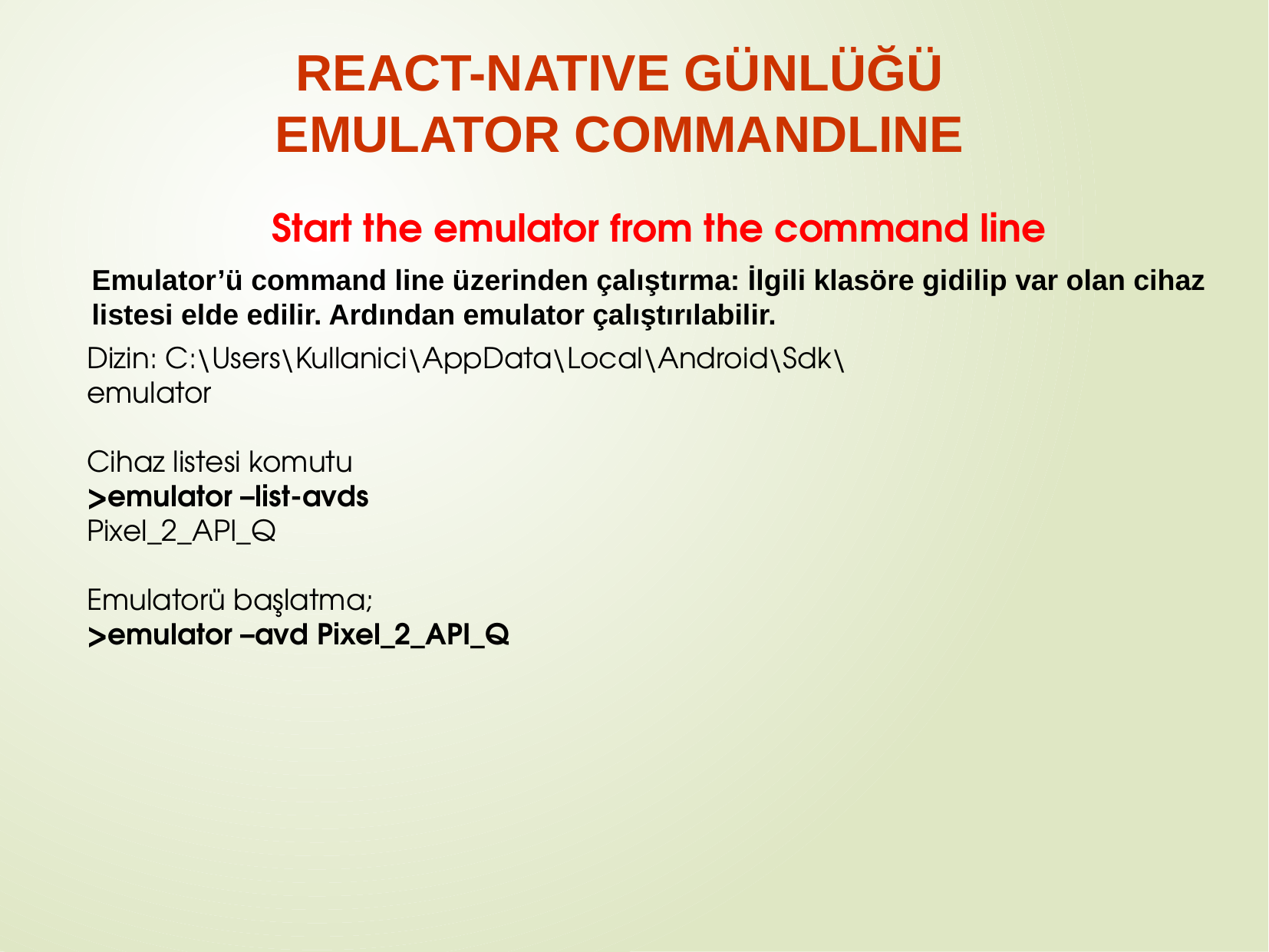

REACT-NATIVE GÜNLÜĞÜ
EMULATOR COMMANDLINE
Start the emulator from the command line
Emulator’ü command line üzerinden çalıştırma: İlgili klasöre gidilip var olan cihaz
listesi elde edilir. Ardından emulator çalıştırılabilir.
Dizin: C:\Users\Kullanici\AppData\Local\Android\Sdk\emulator

Cihaz listesi komutu
>emulator –list-avds
Pixel_2_API_Q

Emulatorü başlatma;
>emulator –avd Pixel_2_API_Q